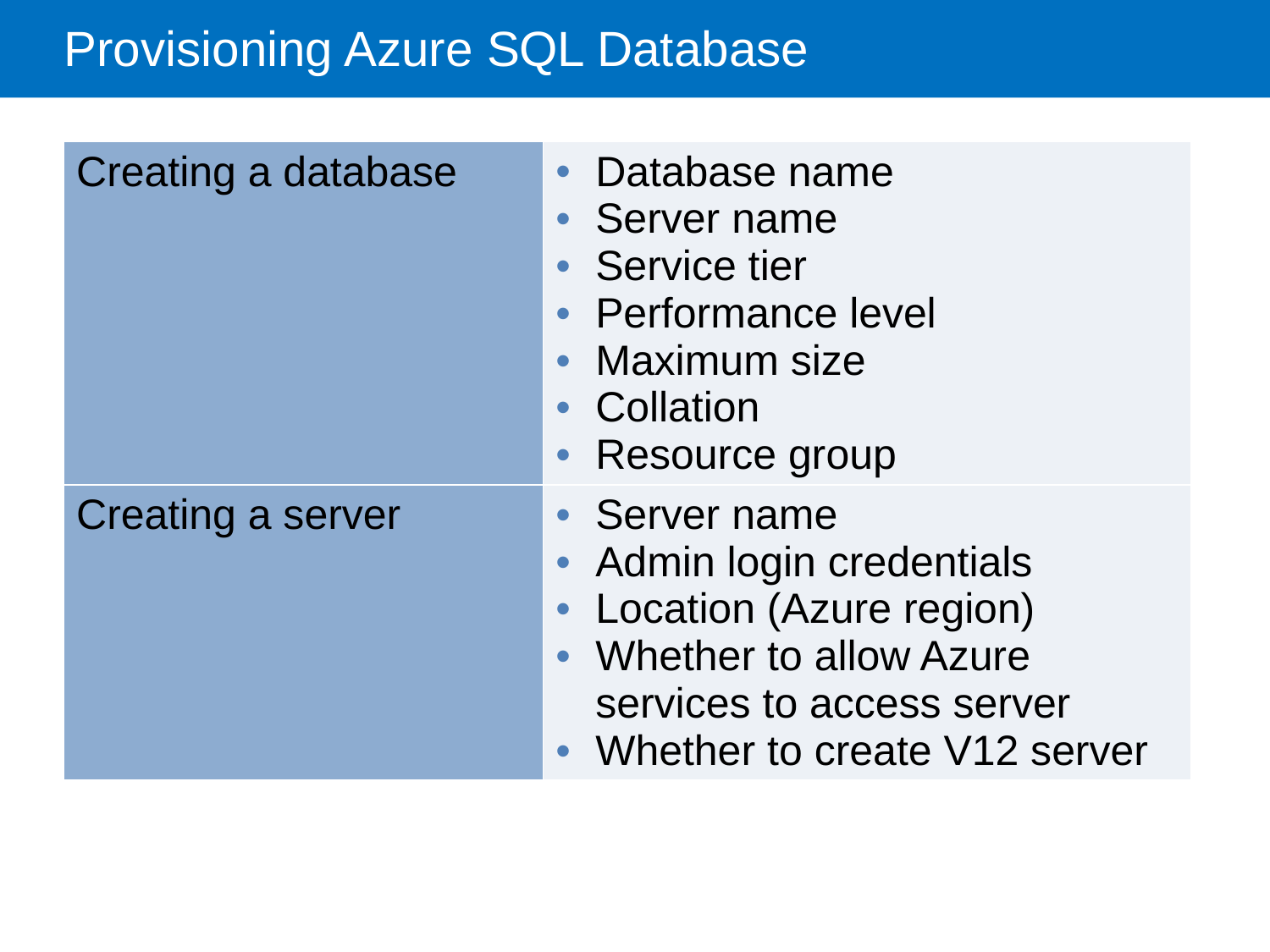

# Provisioning Azure SQL Database
| Creating a database | Database name Server name Service tier Performance level Maximum size Collation Resource group |
| --- | --- |
| Creating a server | Server name Admin login credentials Location (Azure region) Whether to allow Azure services to access server Whether to create V12 server |